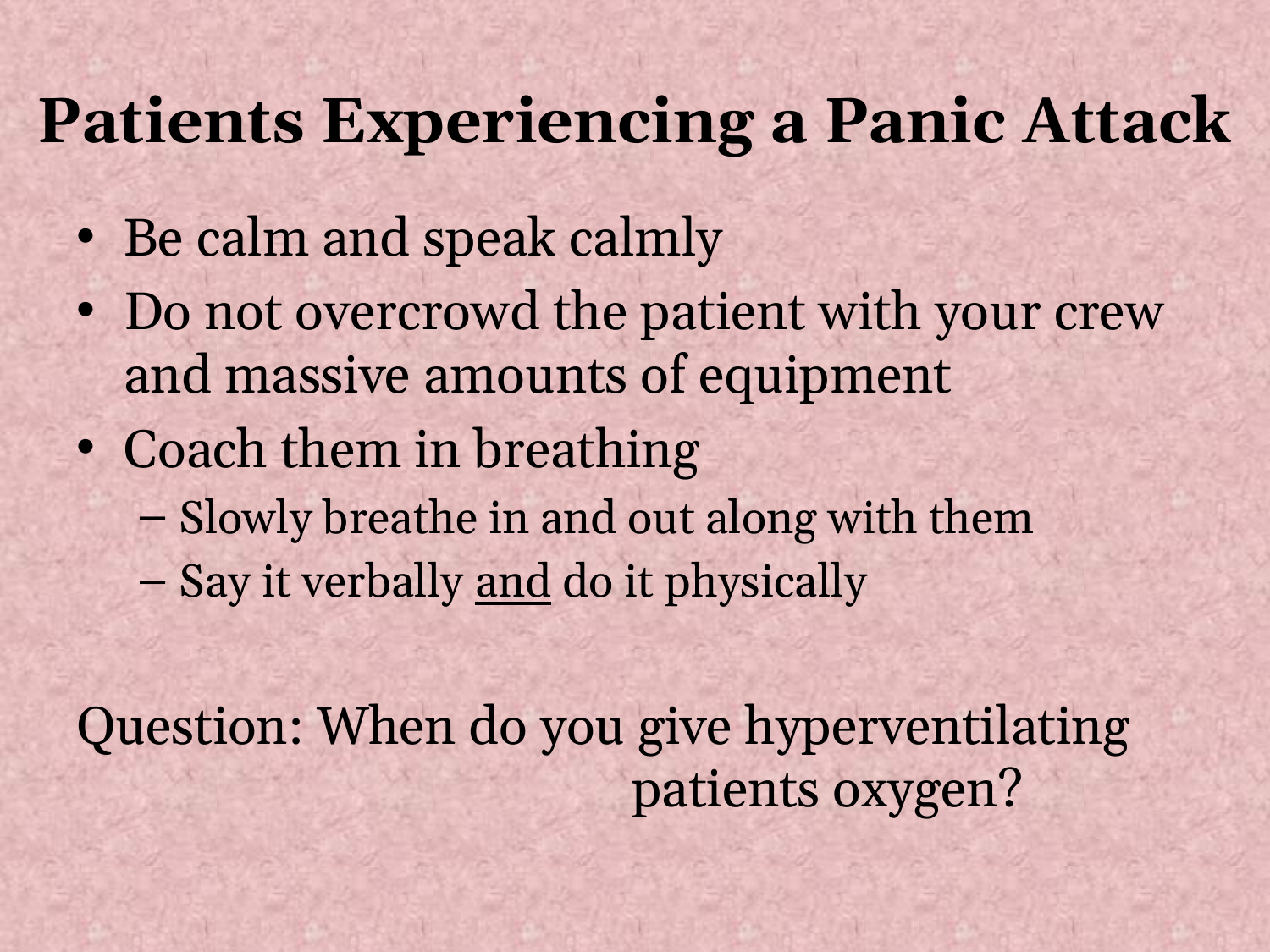

# Patients Experiencing a Panic Attack
Be calm and speak calmly
Do not overcrowd the patient with your crew and massive amounts of equipment
Coach them in breathing
Slowly breathe in and out along with them
Say it verbally and do it physically

Question: When do you give hyperventilating 				patients oxygen?